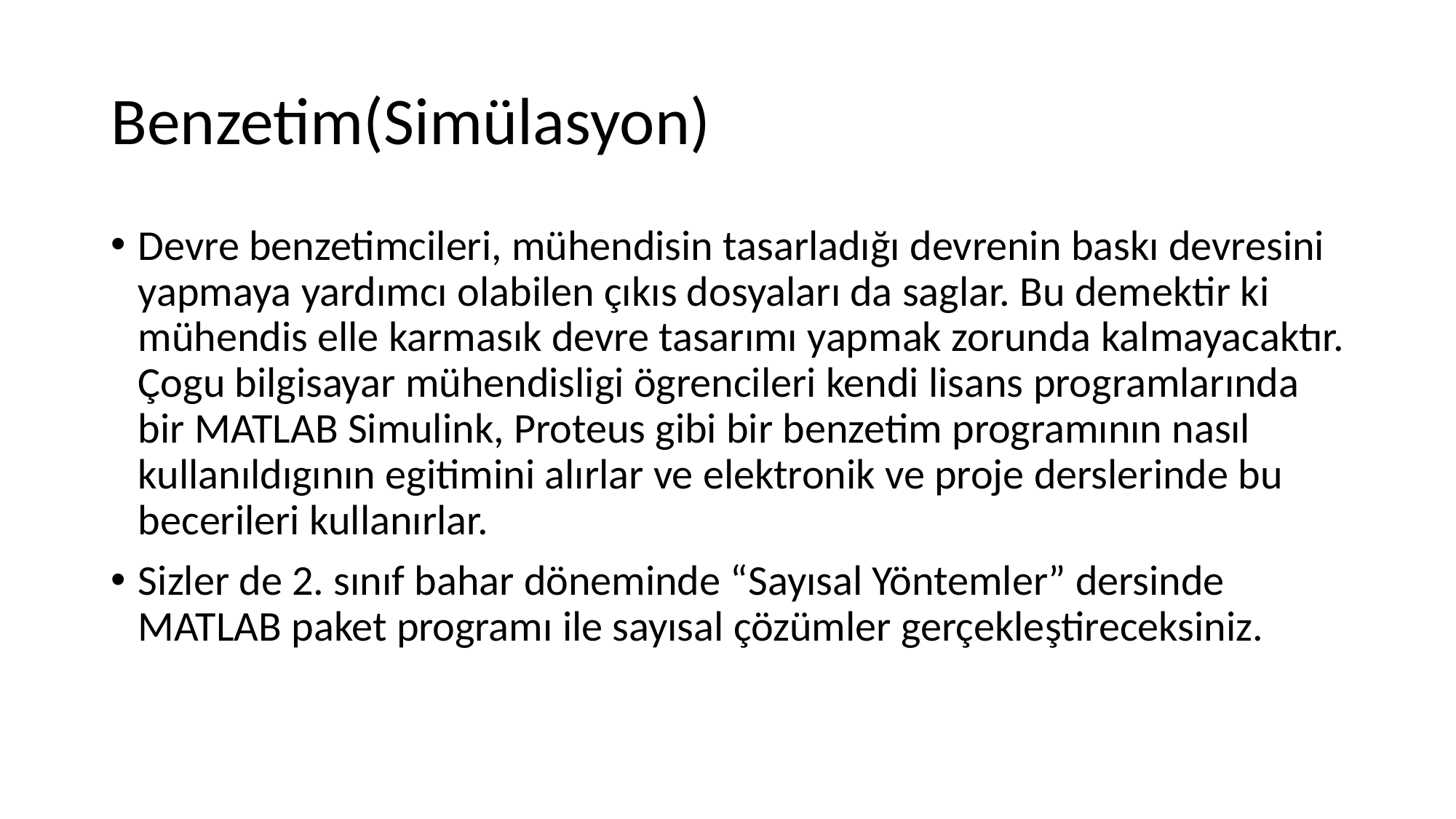

# Benzetim(Simülasyon)
Devre benzetimcileri, mühendisin tasarladığı devrenin baskı devresini yapmaya yardımcı olabilen çıkıs dosyaları da saglar. Bu demektir ki mühendis elle karmasık devre tasarımı yapmak zorunda kalmayacaktır. Çogu bilgisayar mühendisligi ögrencileri kendi lisans programlarında bir MATLAB Simulink, Proteus gibi bir benzetim programının nasıl kullanıldıgının egitimini alırlar ve elektronik ve proje derslerinde bu becerileri kullanırlar.
Sizler de 2. sınıf bahar döneminde “Sayısal Yöntemler” dersinde MATLAB paket programı ile sayısal çözümler gerçekleştireceksiniz.